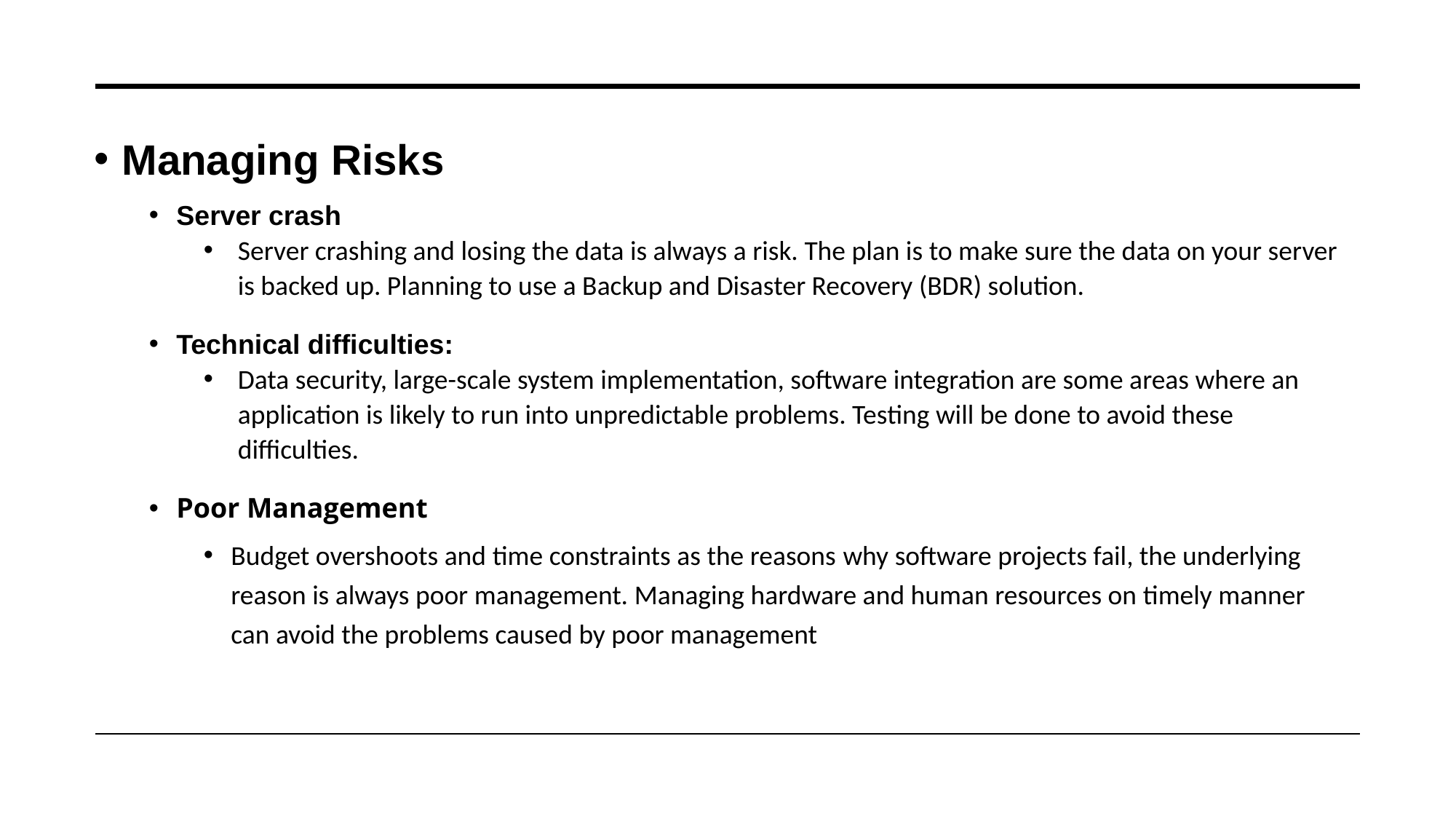

Managing Risks
Server crash
Server crashing and losing the data is always a risk. The plan is to make sure the data on your server is backed up. Planning to use a Backup and Disaster Recovery (BDR) solution.
Technical difficulties:
Data security, large-scale system implementation, software integration are some areas where an application is likely to run into unpredictable problems. Testing will be done to avoid these difficulties.
Poor Management
Budget overshoots and time constraints as the reasons why software projects fail, the underlying reason is always poor management. Managing hardware and human resources on timely manner can avoid the problems caused by poor management